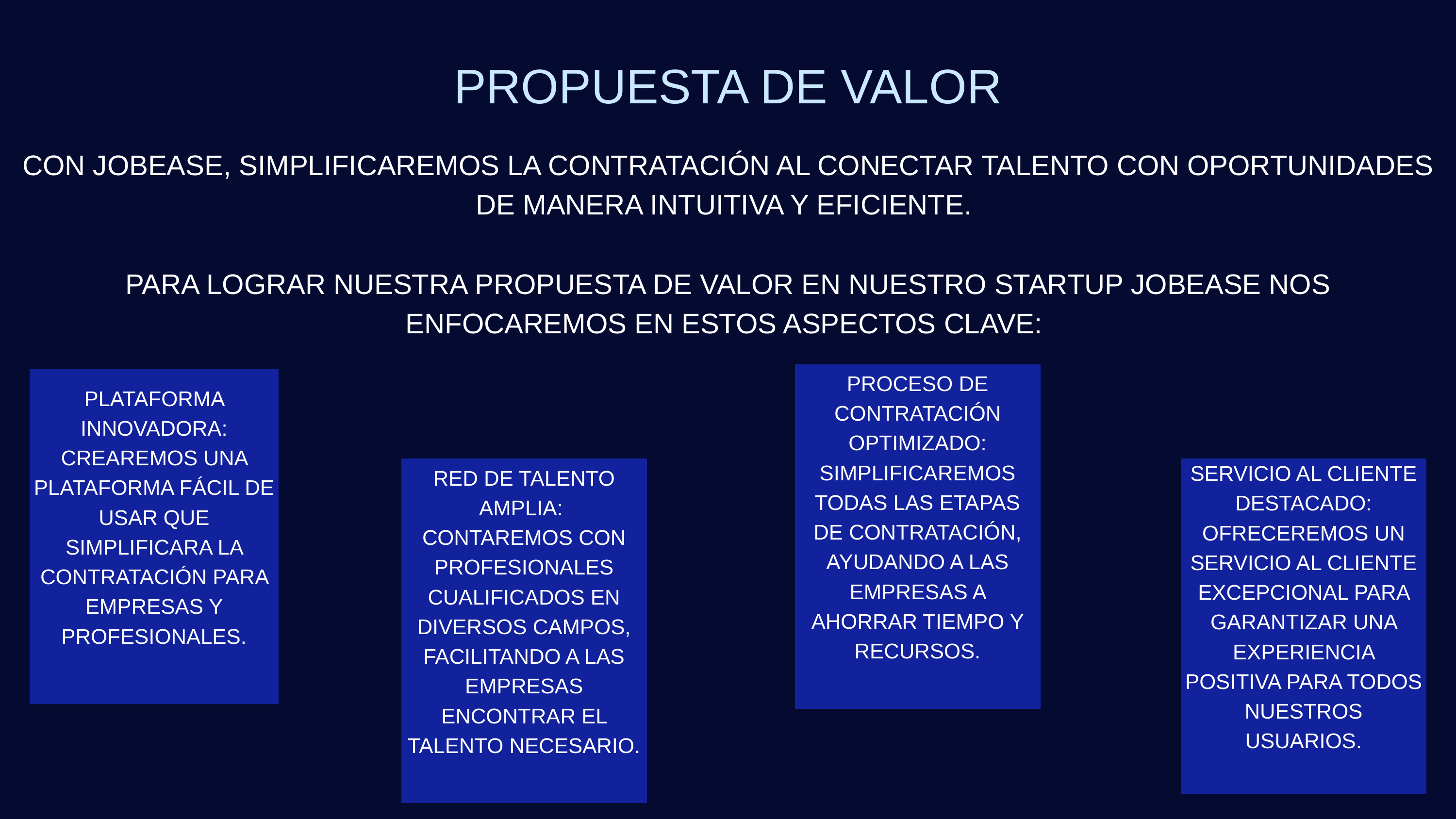

PROPUESTA DE VALOR
CON JOBEASE, SIMPLIFICAREMOS LA CONTRATACIÓN AL CONECTAR TALENTO CON OPORTUNIDADES DE MANERA INTUITIVA Y EFICIENTE.

PARA LOGRAR NUESTRA PROPUESTA DE VALOR EN NUESTRO STARTUP JOBEASE NOS ENFOCAREMOS EN ESTOS ASPECTOS CLAVE:

PROCESO DE CONTRATACIÓN OPTIMIZADO: SIMPLIFICAREMOS TODAS LAS ETAPAS DE CONTRATACIÓN, AYUDANDO A LAS EMPRESAS A AHORRAR TIEMPO Y RECURSOS.

PLATAFORMA INNOVADORA: CREAREMOS UNA PLATAFORMA FÁCIL DE USAR QUE SIMPLIFICARA LA CONTRATACIÓN PARA EMPRESAS Y PROFESIONALES.

RED DE TALENTO AMPLIA:
CONTAREMOS CON PROFESIONALES CUALIFICADOS EN DIVERSOS CAMPOS, FACILITANDO A LAS EMPRESAS ENCONTRAR EL TALENTO NECESARIO.

SERVICIO AL CLIENTE DESTACADO: OFRECEREMOS UN SERVICIO AL CLIENTE EXCEPCIONAL PARA GARANTIZAR UNA EXPERIENCIA POSITIVA PARA TODOS NUESTROS USUARIOS.